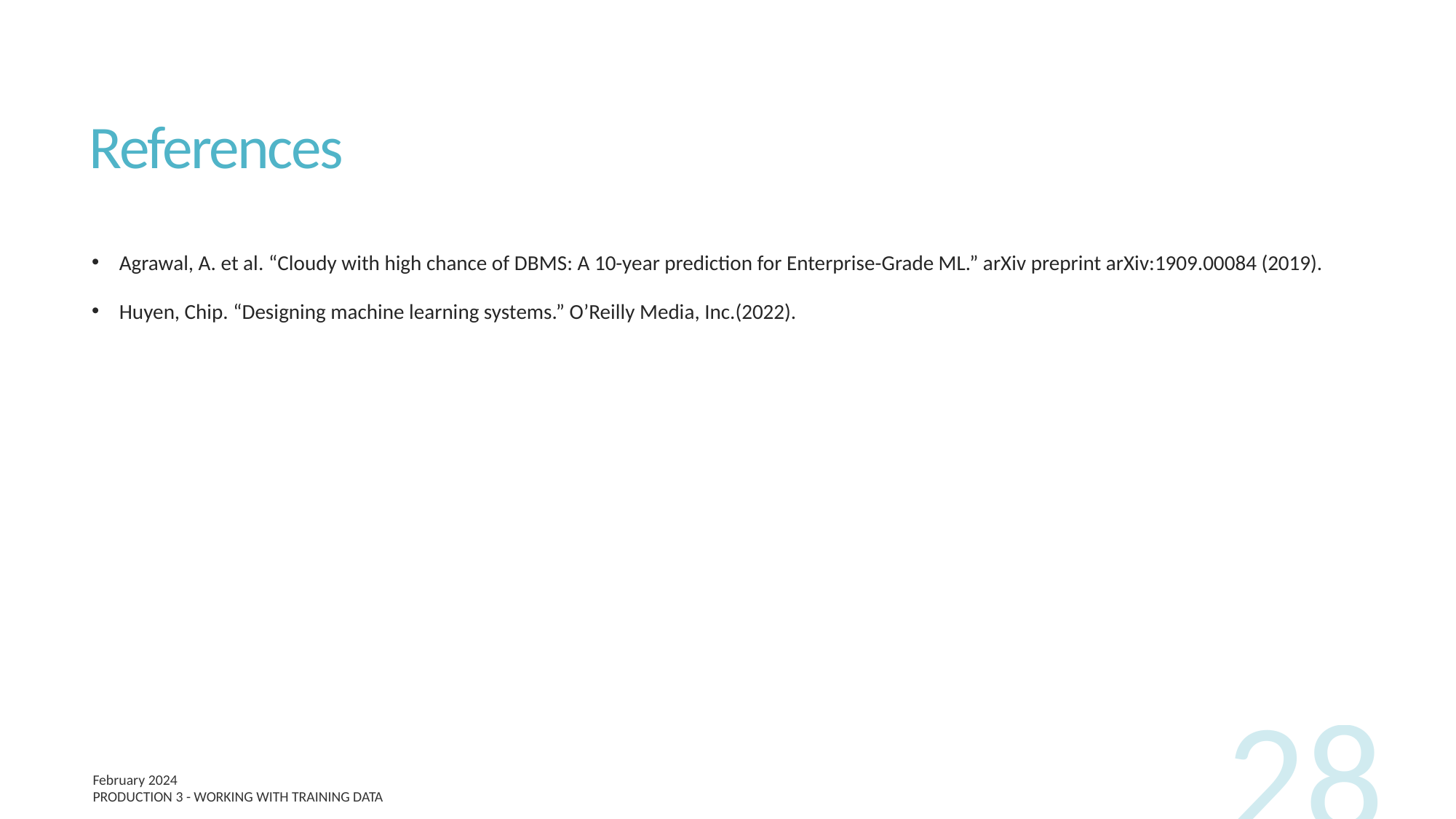

# References
Agrawal, A. et al. “Cloudy with high chance of DBMS: A 10-year prediction for Enterprise-Grade ML.” arXiv preprint arXiv:1909.00084 (2019).
Huyen, Chip. “Designing machine learning systems.” O’Reilly Media, Inc.(2022).
28
February 2024
Production 3 - Working with Training Data